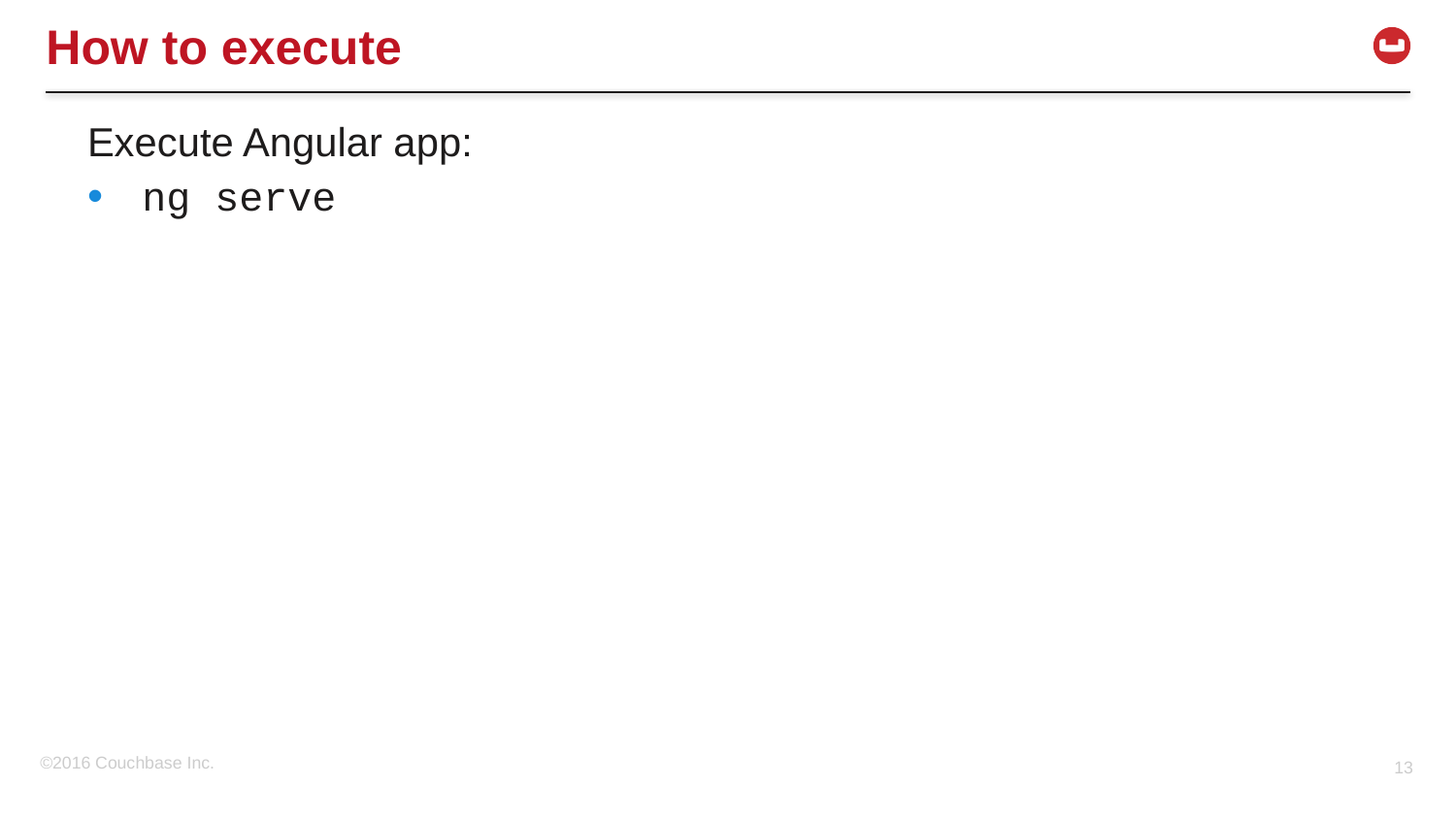

# How to execute
Execute Angular app:
ng serve